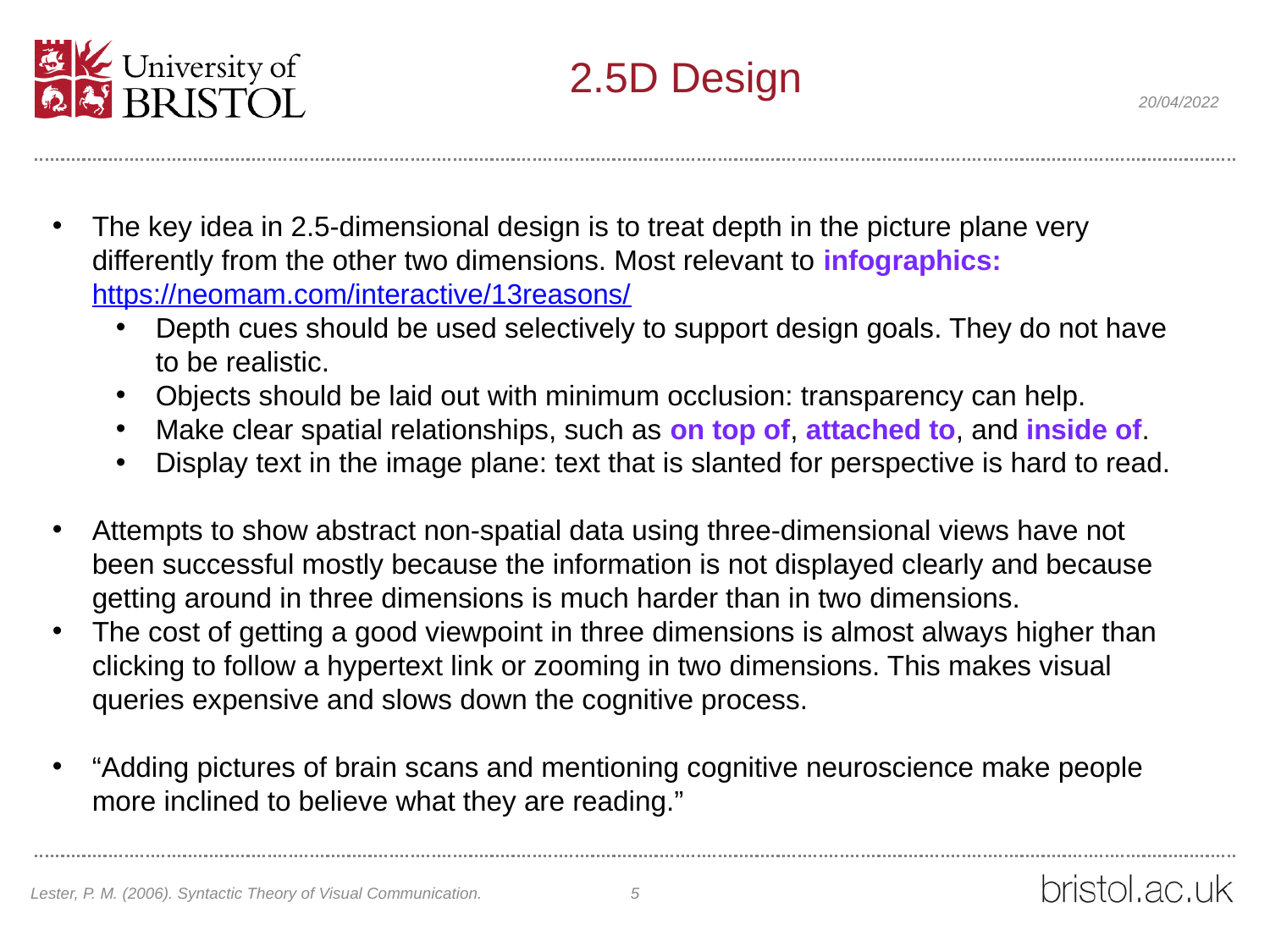

# 2.5D Design
20/04/2022
The key idea in 2.5-dimensional design is to treat depth in the picture plane very differently from the other two dimensions. Most relevant to infographics: https://neomam.com/interactive/13reasons/
Depth cues should be used selectively to support design goals. They do not have to be realistic.
Objects should be laid out with minimum occlusion: transparency can help.
Make clear spatial relationships, such as on top of, attached to, and inside of.
Display text in the image plane: text that is slanted for perspective is hard to read.

Attempts to show abstract non-spatial data using three-dimensional views have not been successful mostly because the information is not displayed clearly and because getting around in three dimensions is much harder than in two dimensions.
The cost of getting a good viewpoint in three dimensions is almost always higher than clicking to follow a hypertext link or zooming in two dimensions. This makes visual queries expensive and slows down the cognitive process.

“Adding pictures of brain scans and mentioning cognitive neuroscience make people more inclined to believe what they are reading.”
Lester, P. M. (2006). Syntactic Theory of Visual Communication.
5